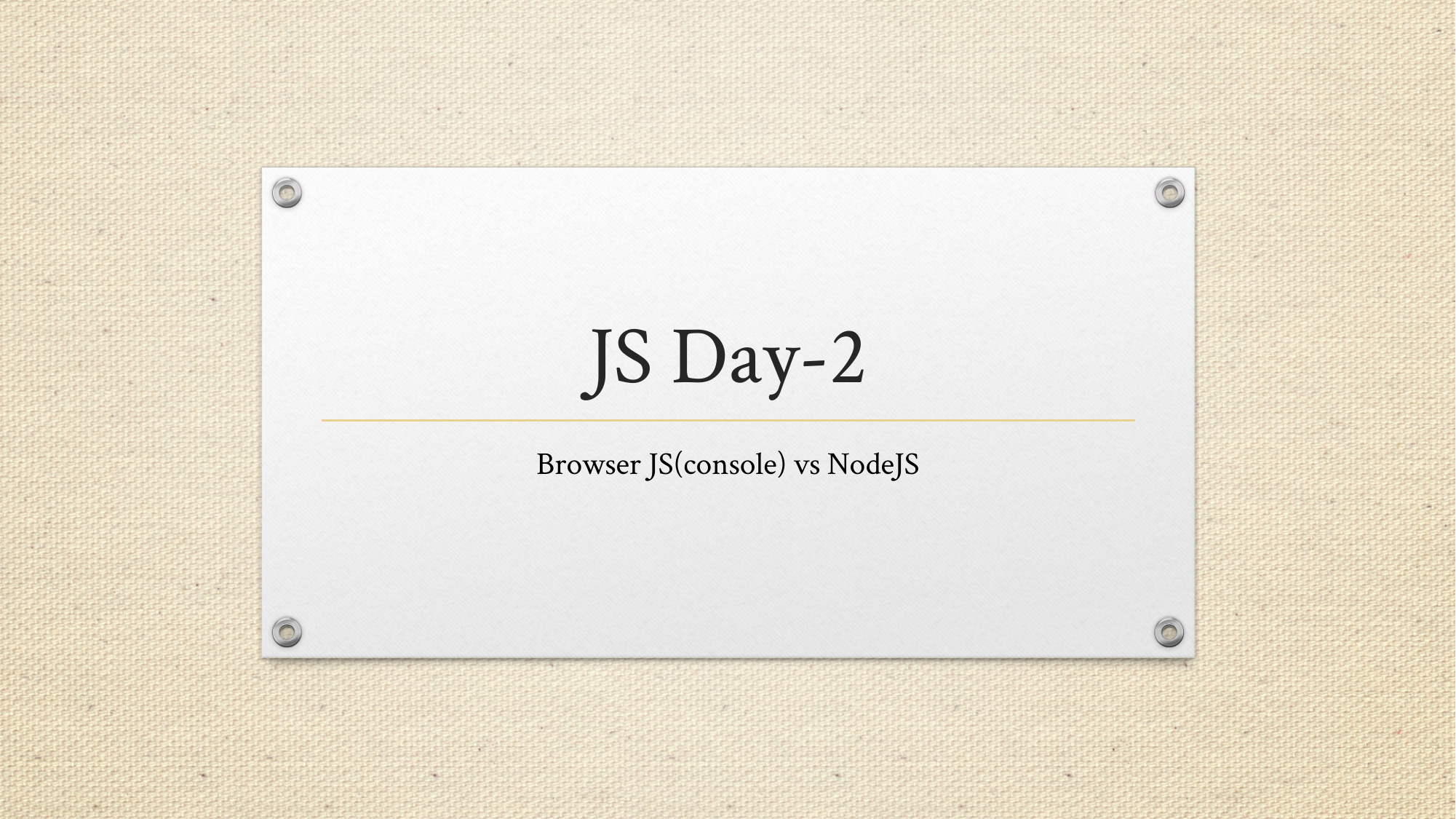

# JS Day-2
Browser JS(console) vs NodeJS